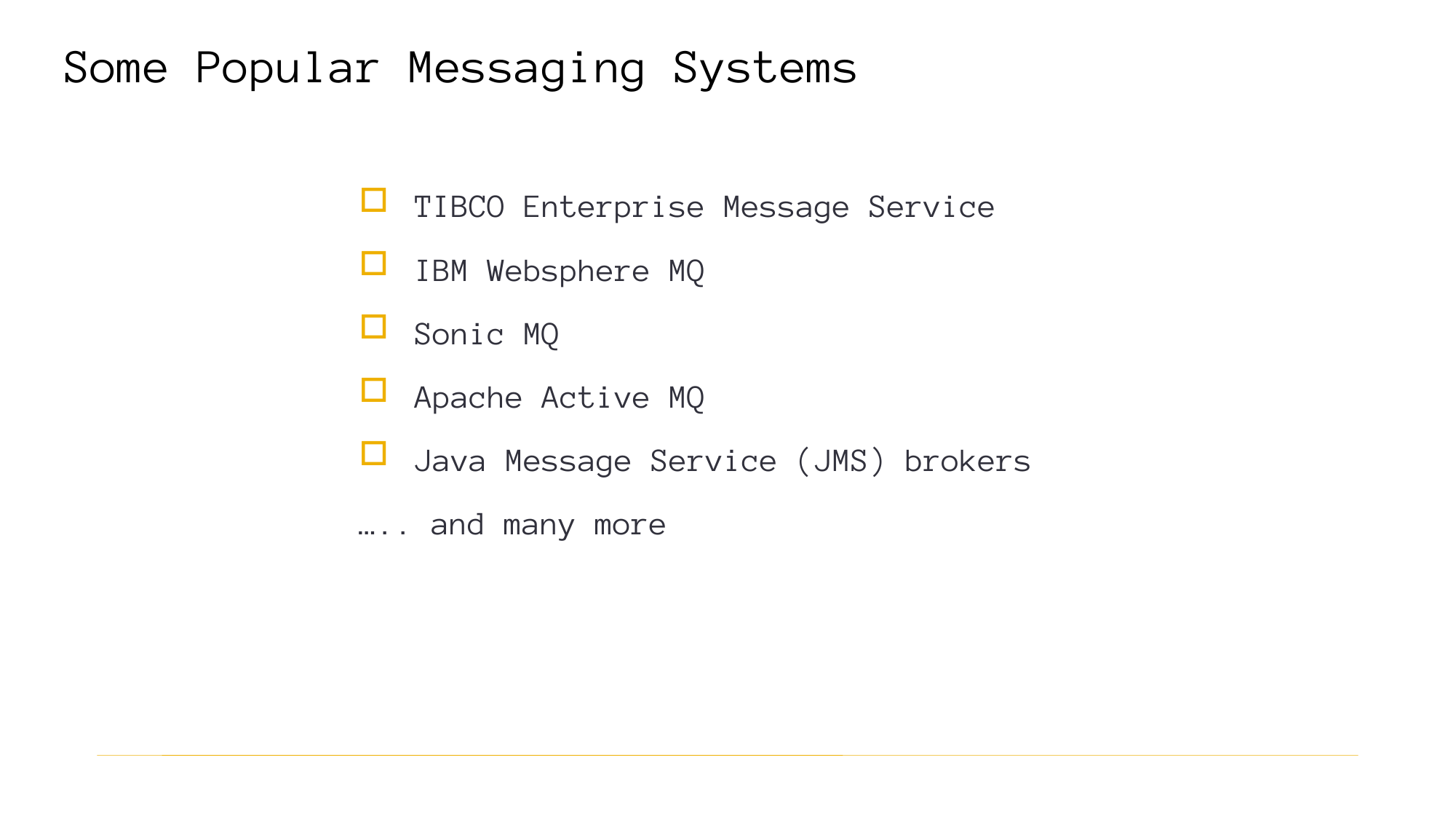

Some Popular Messaging Systems
TIBCO Enterprise Message Service
IBM Websphere MQ
Sonic MQ
Apache Active MQ
Java Message Service (JMS) brokers
….. and many more